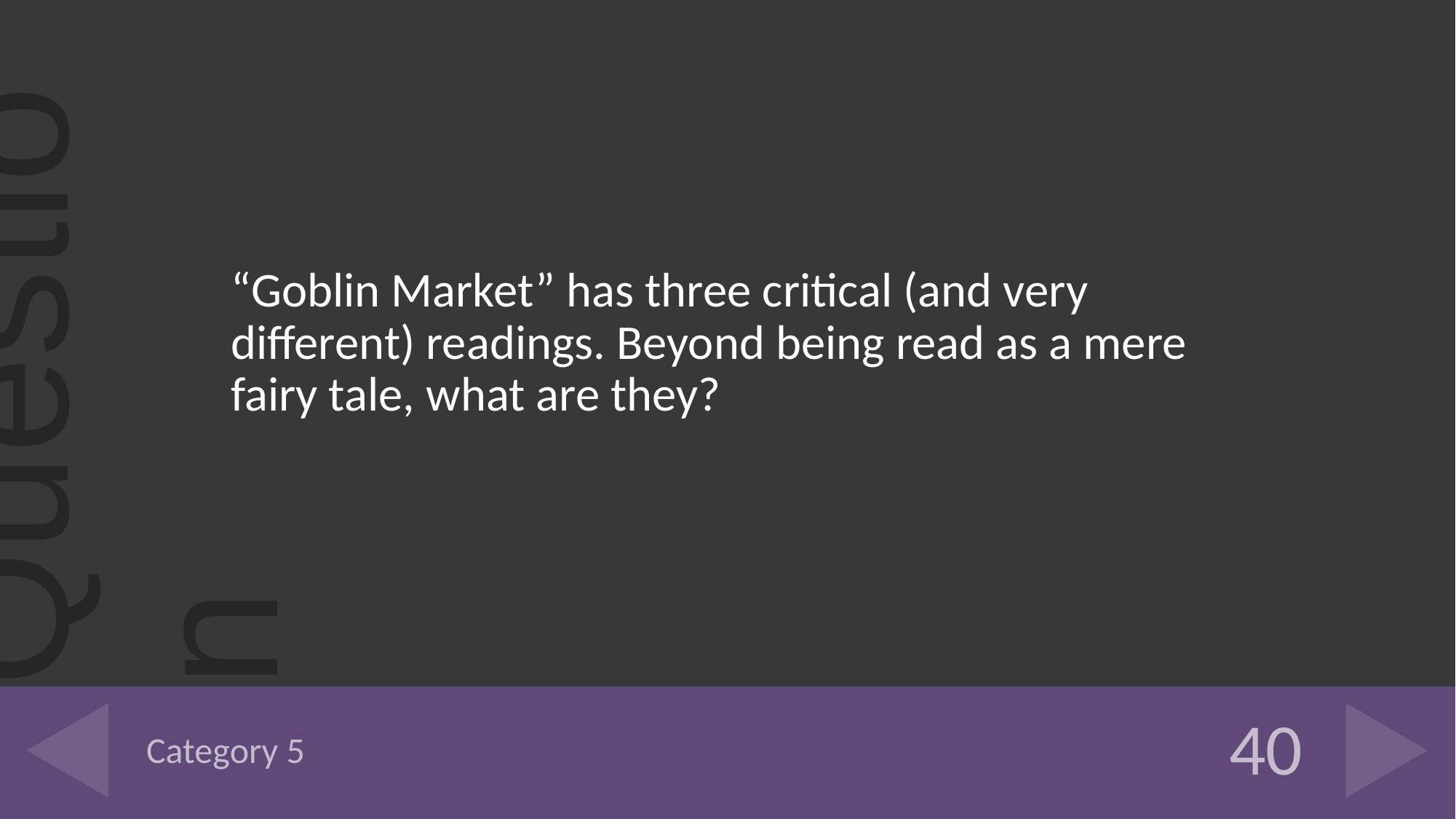

“Goblin Market” has three critical (and very different) readings. Beyond being read as a mere fairy tale, what are they?
# Category 5
40